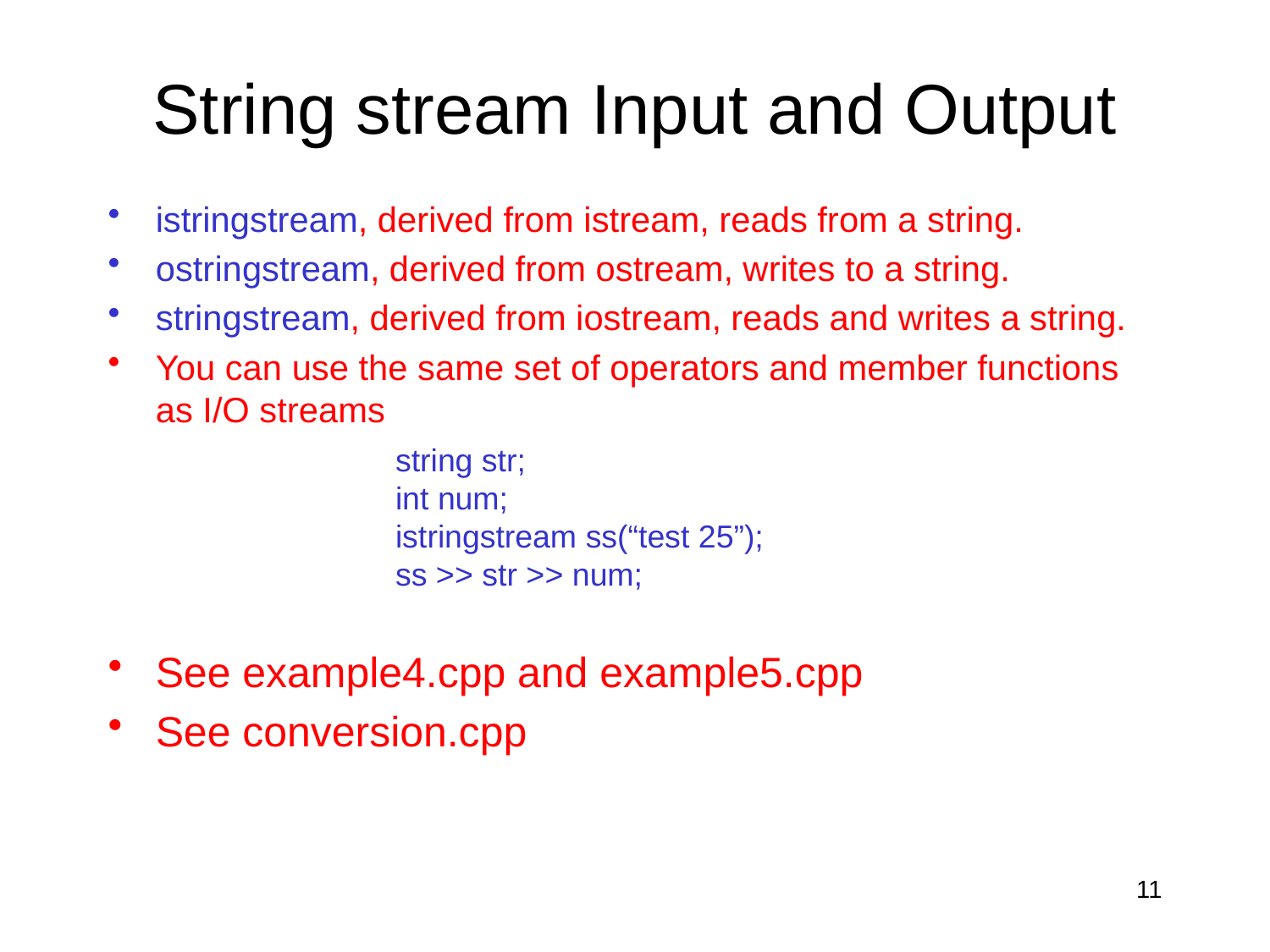

# String stream Input and Output
istringstream, derived from istream, reads from a string.
ostringstream, derived from ostream, writes to a string.
stringstream, derived from iostream, reads and writes a string.
You can use the same set of operators and member functions as I/O streams

See example4.cpp and example5.cpp
See conversion.cpp
string str;
int num;
istringstream ss(“test 25”);
ss >> str >> num;
11